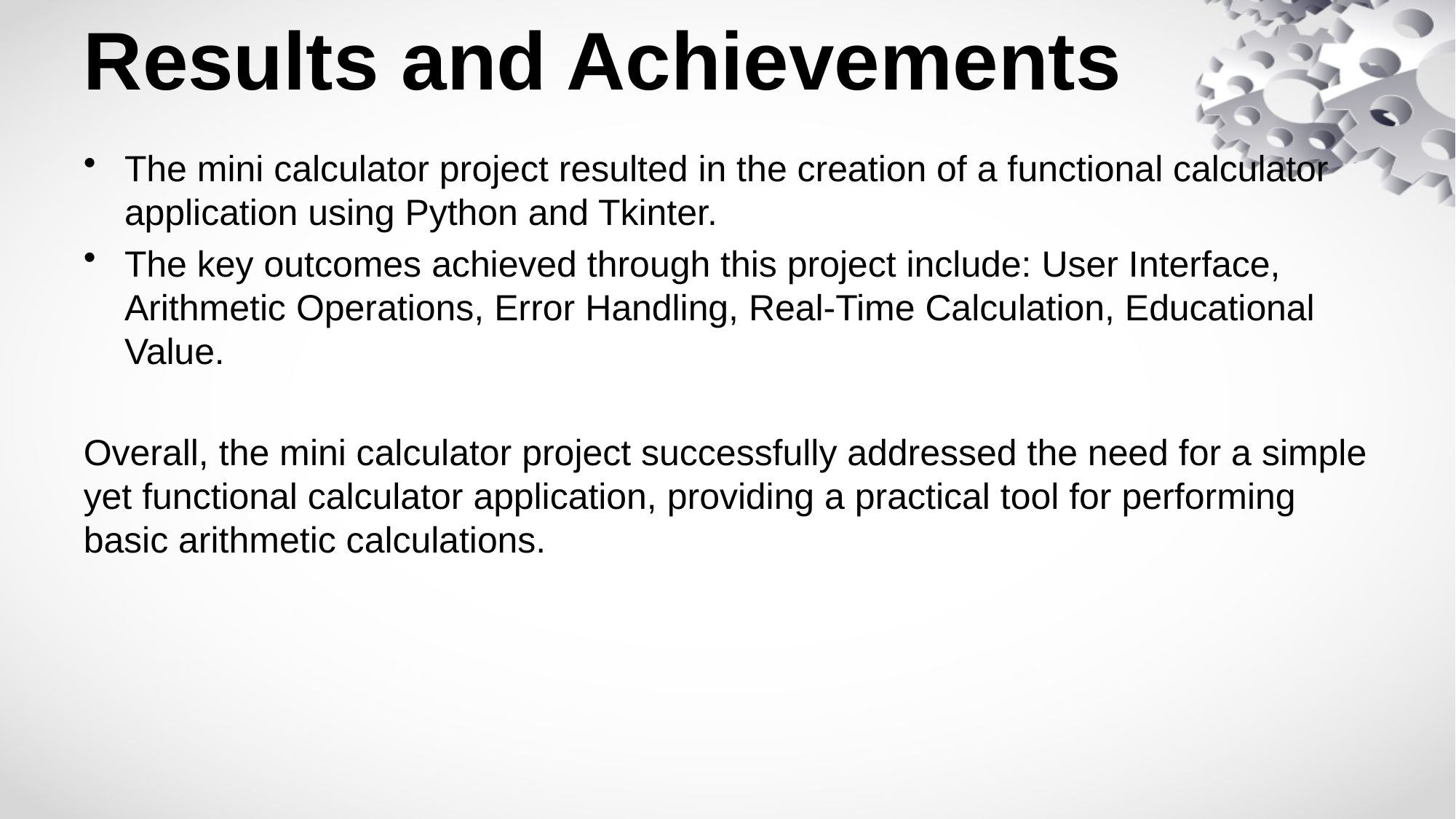

# Results and Achievements
The mini calculator project resulted in the creation of a functional calculator application using Python and Tkinter.
The key outcomes achieved through this project include: User Interface, Arithmetic Operations, Error Handling, Real-Time Calculation, Educational Value.

Overall, the mini calculator project successfully addressed the need for a simple yet functional calculator application, providing a practical tool for performing basic arithmetic calculations.